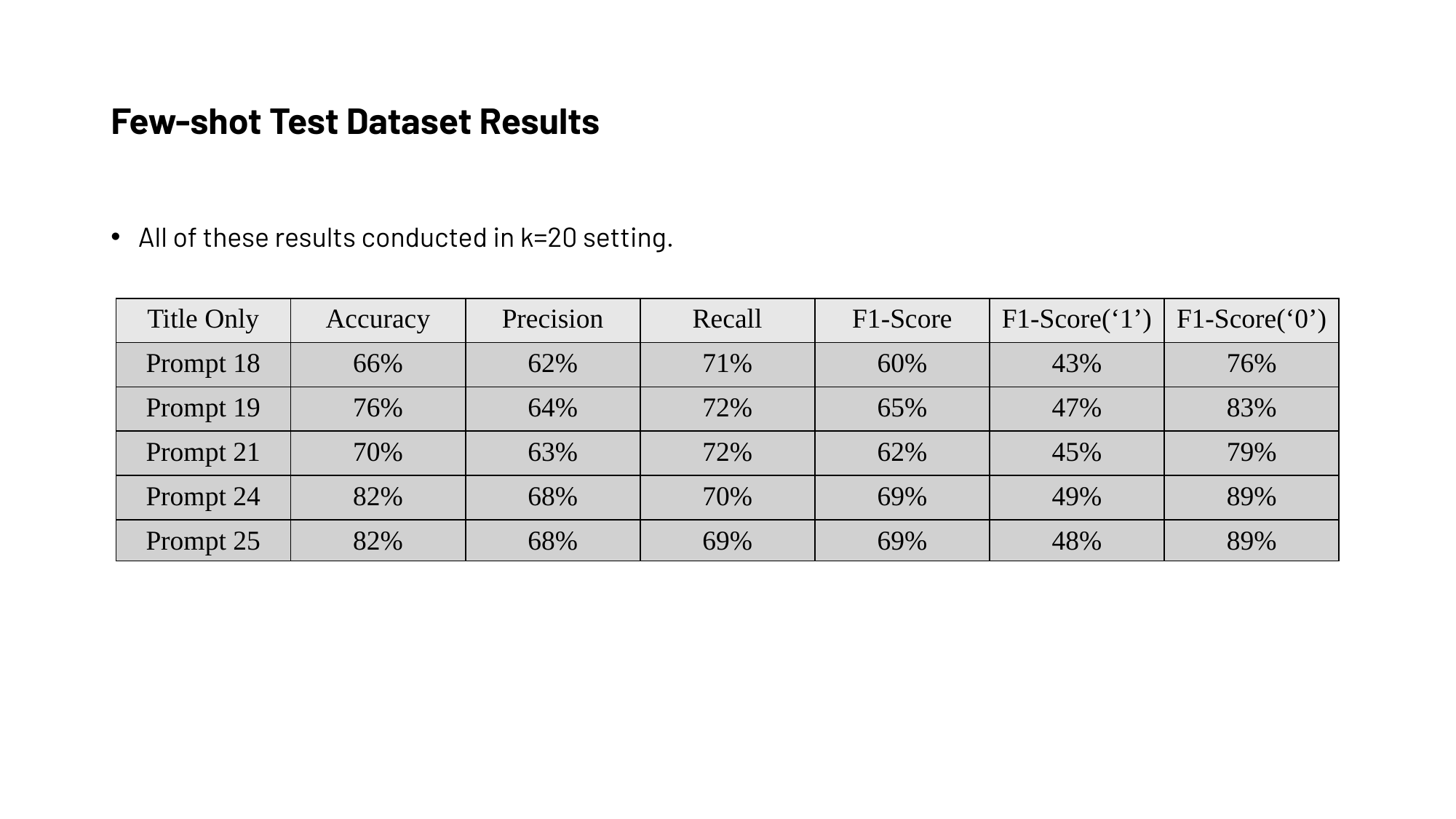

# Few-shot Test Dataset Results
All of these results conducted in k=20 setting.
| Title Only | Accuracy | Precision | Recall | F1-Score | F1-Score(‘1’) | F1-Score(‘0’) |
| --- | --- | --- | --- | --- | --- | --- |
| Prompt 18 | 66% | 62% | 71% | 60% | 43% | 76% |
| Prompt 19 | 76% | 64% | 72% | 65% | 47% | 83% |
| Prompt 21 | 70% | 63% | 72% | 62% | 45% | 79% |
| Prompt 24 | 82% | 68% | 70% | 69% | 49% | 89% |
| Prompt 25 | 82% | 68% | 69% | 69% | 48% | 89% |